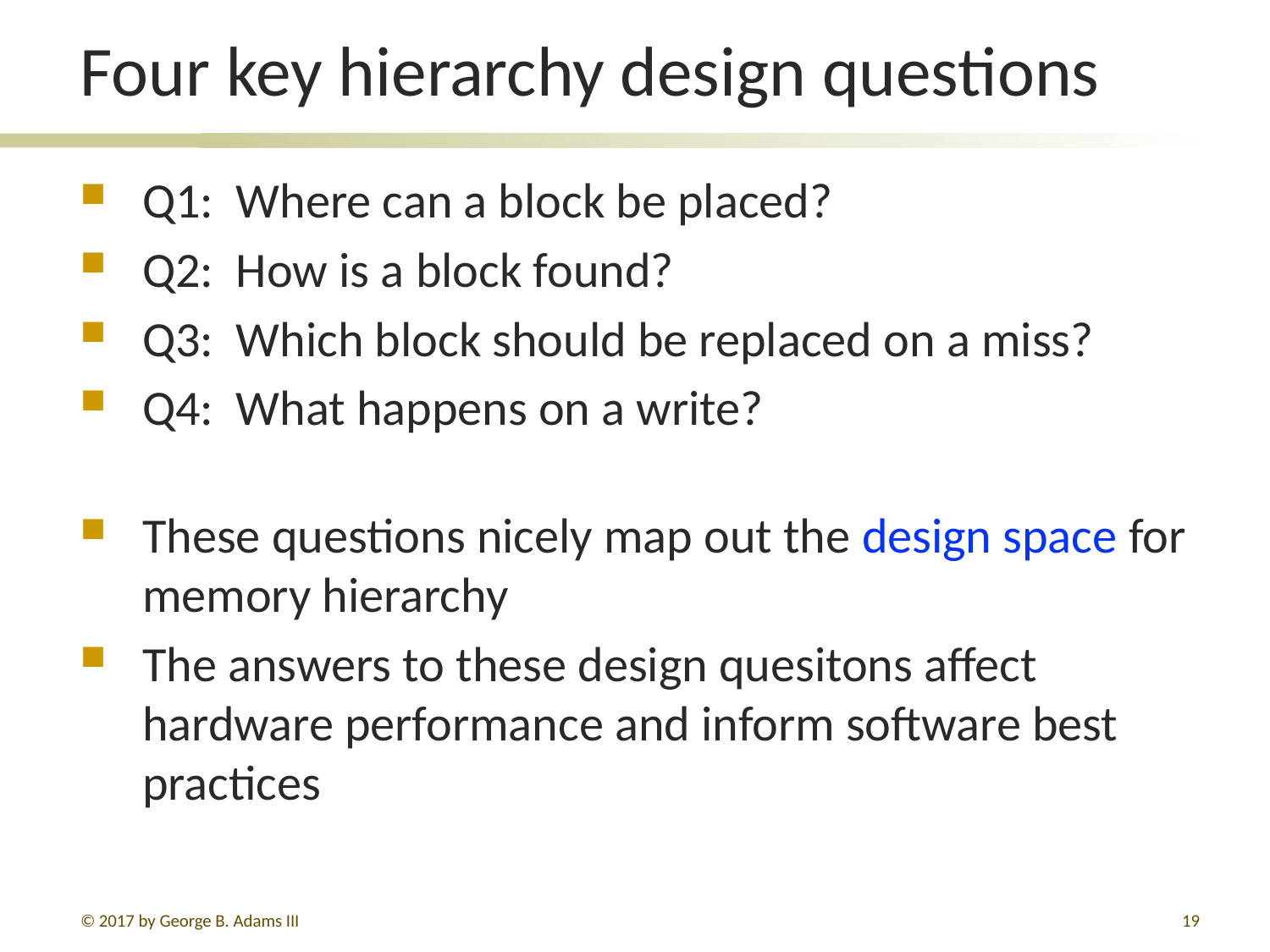

# Four key hierarchy design questions
Q1:  Where can a block be placed?
Q2:  How is a block found?
Q3:  Which block should be replaced on a miss?
Q4:  What happens on a write?
These questions nicely map out the design space for memory hierarchy
The answers to these design quesitons affect hardware performance and inform software best practices
© 2017 by George B. Adams III
19